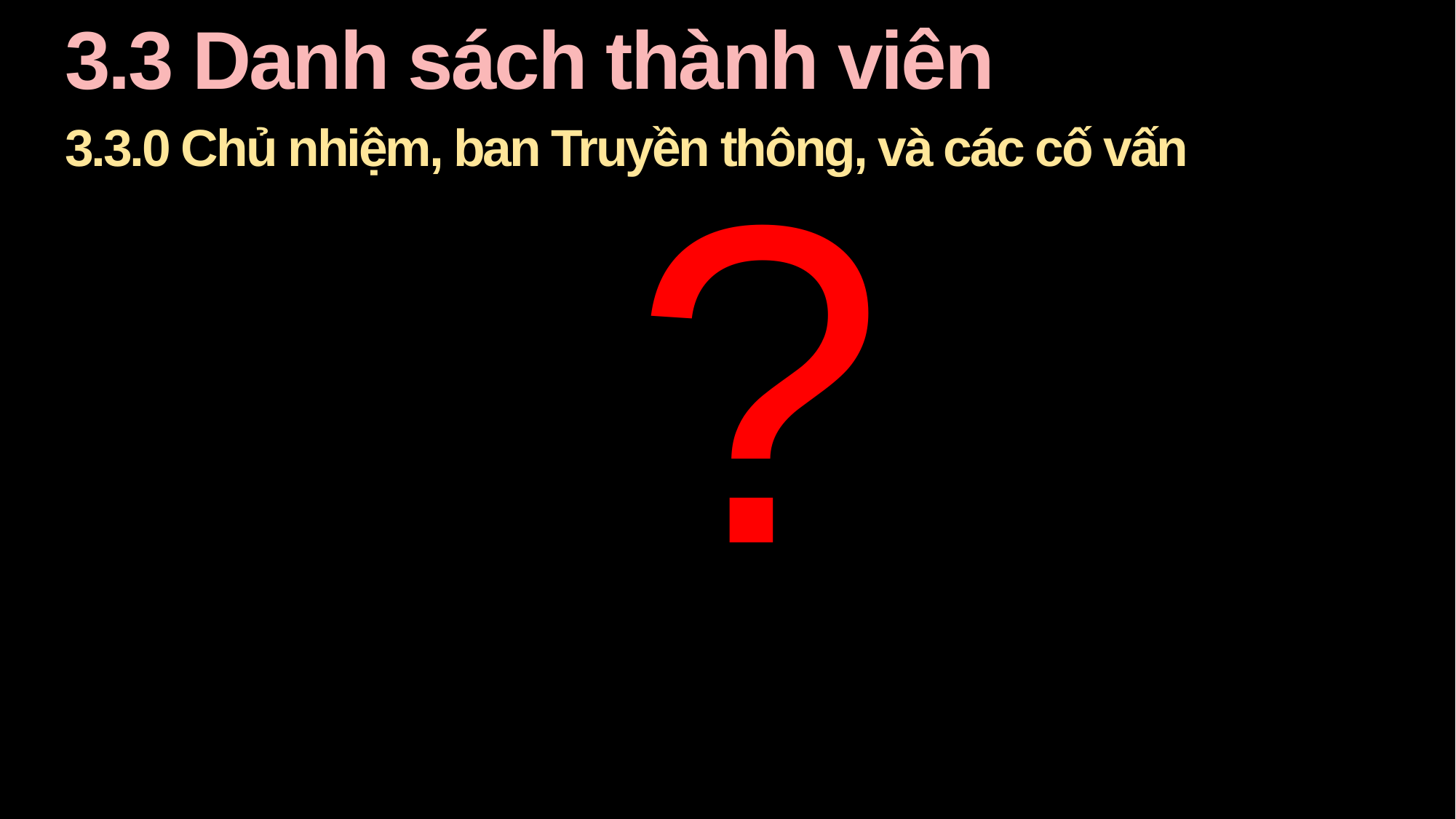

3.3 Danh sách thành viên
?
3.3.0 Chủ nhiệm, ban Truyền thông, và các cố vấn